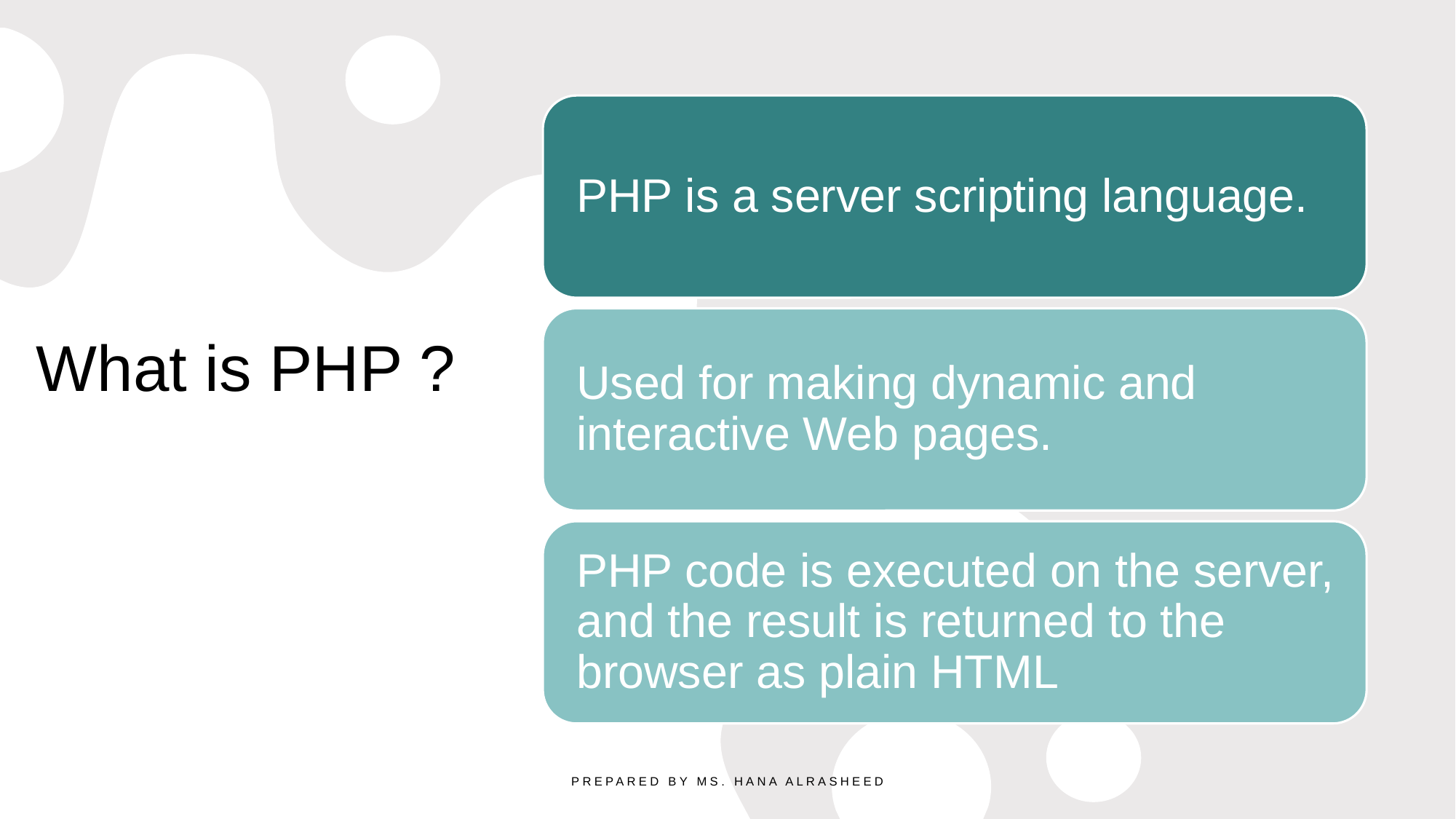

PHP is a server scripting language.
Used for making dynamic and interactive Web pages.
PHP code is executed on the server, and the result is returned to the browser as plain HTML
# What is PHP ?
Prepared By Ms. Hana AlRasheed